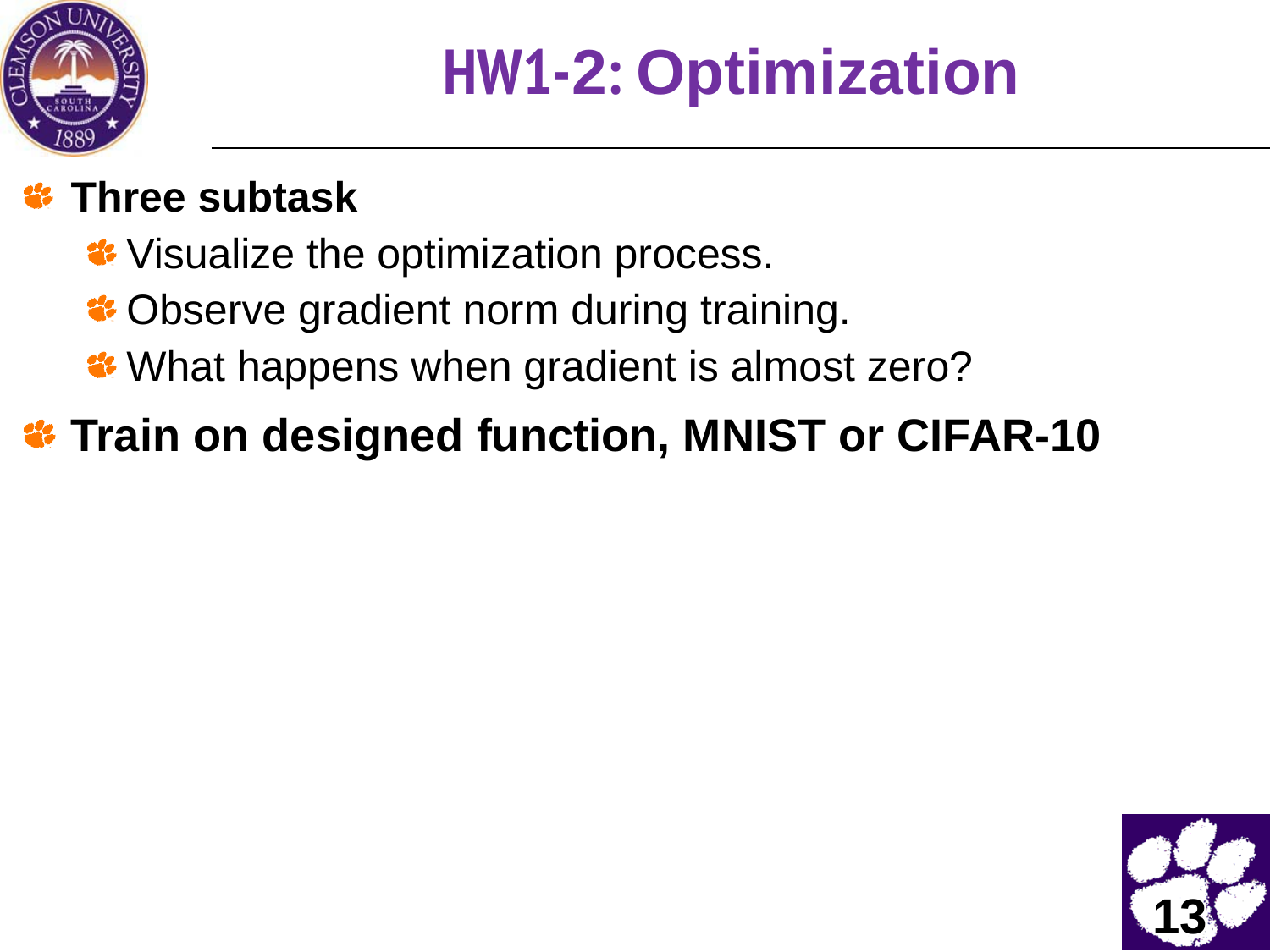

# HW1-2: Optimization
Three subtask
Visualize the optimization process.
Observe gradient norm during training.
What happens when gradient is almost zero?
Train on designed function, MNIST or CIFAR-10